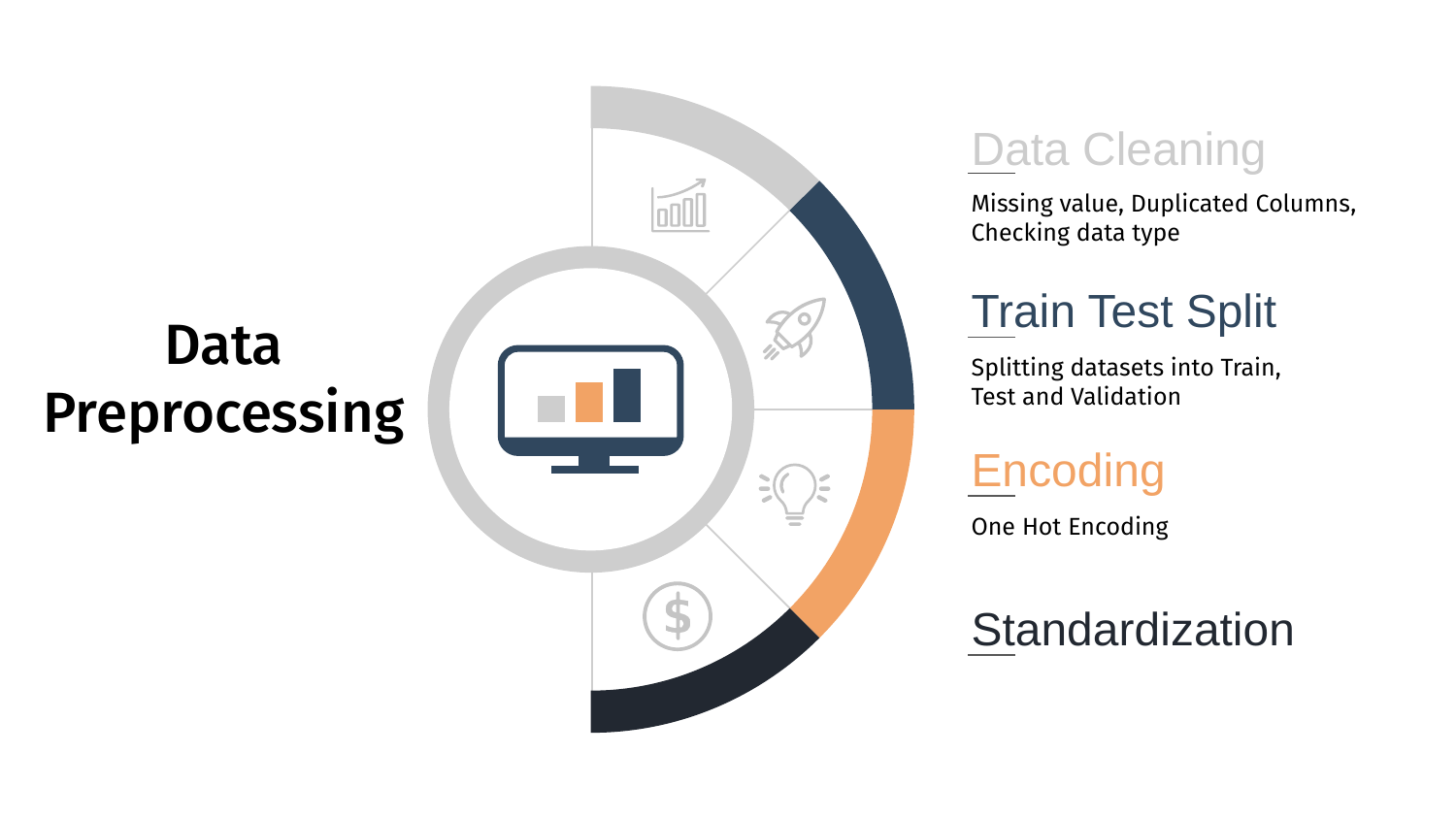

Data Cleaning
Missing value, Duplicated Columns, Checking data type
Data Preprocessing

Train Test Split
Splitting datasets into Train, Test and Validation
Encoding
One Hot Encoding
Standardization